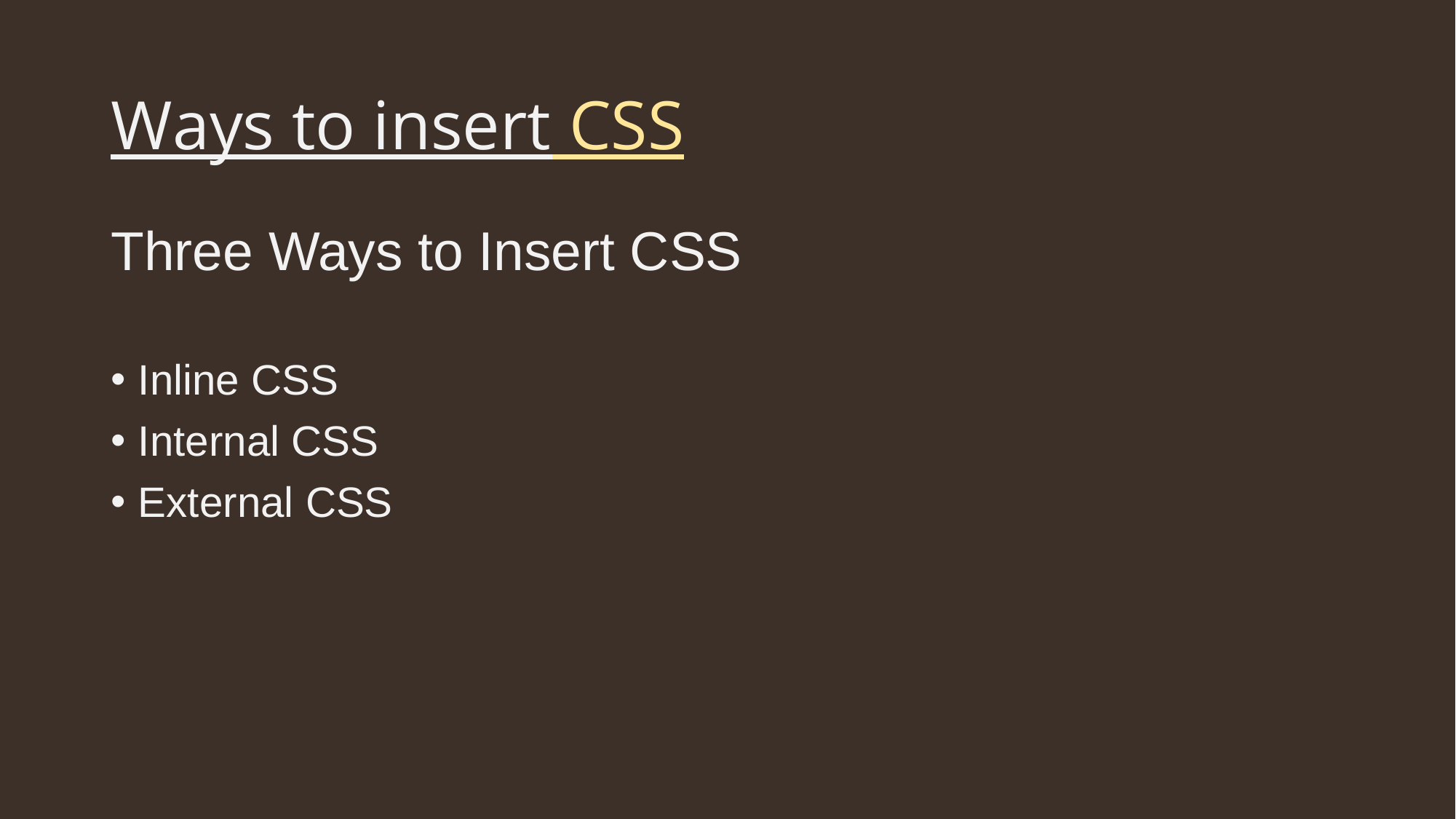

# Ways to insert CSS

Three Ways to Insert CSS

Inline CSS
Internal CSS
External CSS